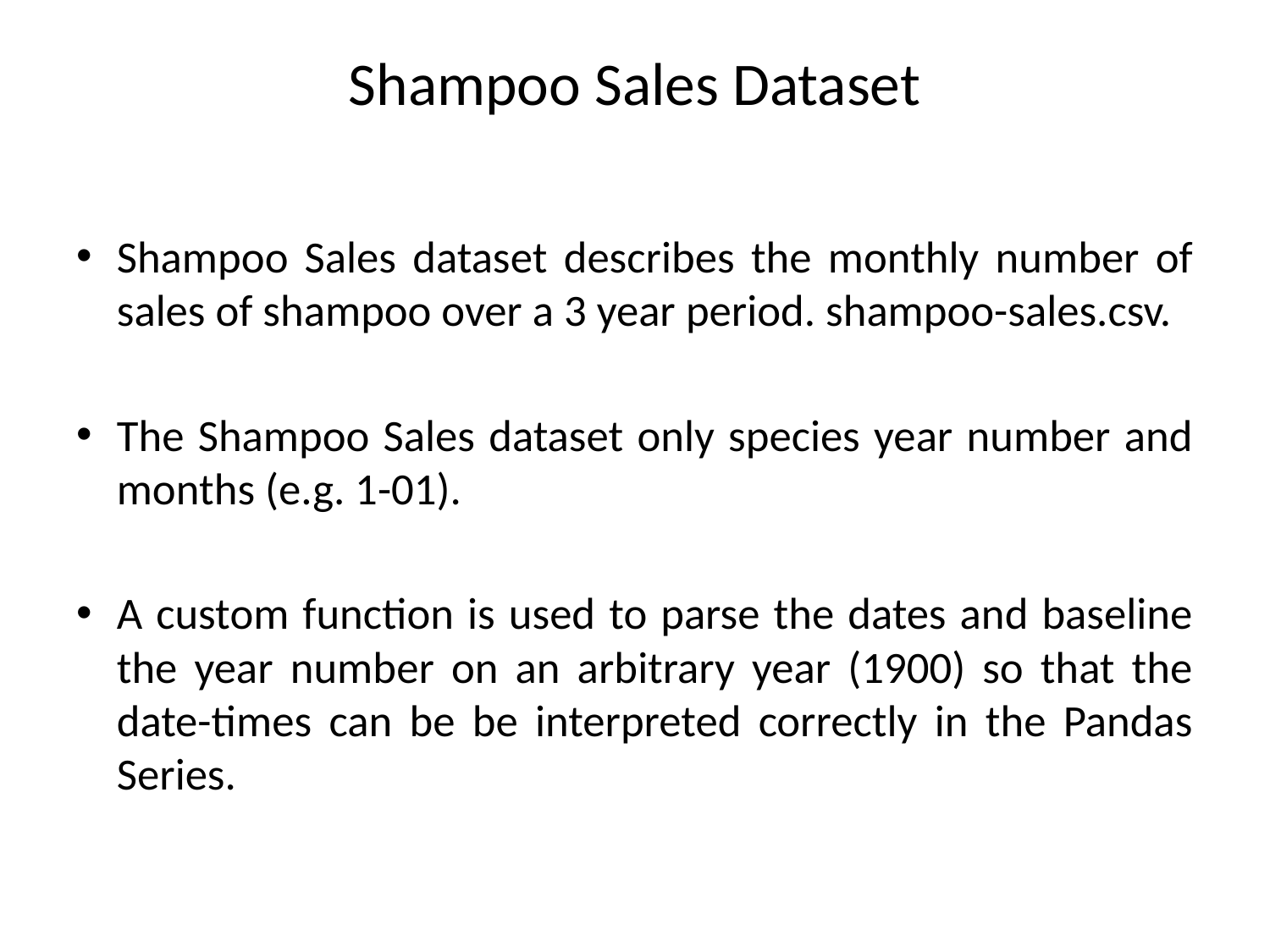

# Shampoo Sales Dataset
Shampoo Sales dataset describes the monthly number of sales of shampoo over a 3 year period. shampoo-sales.csv.

The Shampoo Sales dataset only species year number and months (e.g. 1-01).

A custom function is used to parse the dates and baseline the year number on an arbitrary year (1900) so that the date-times can be be interpreted correctly in the Pandas Series.